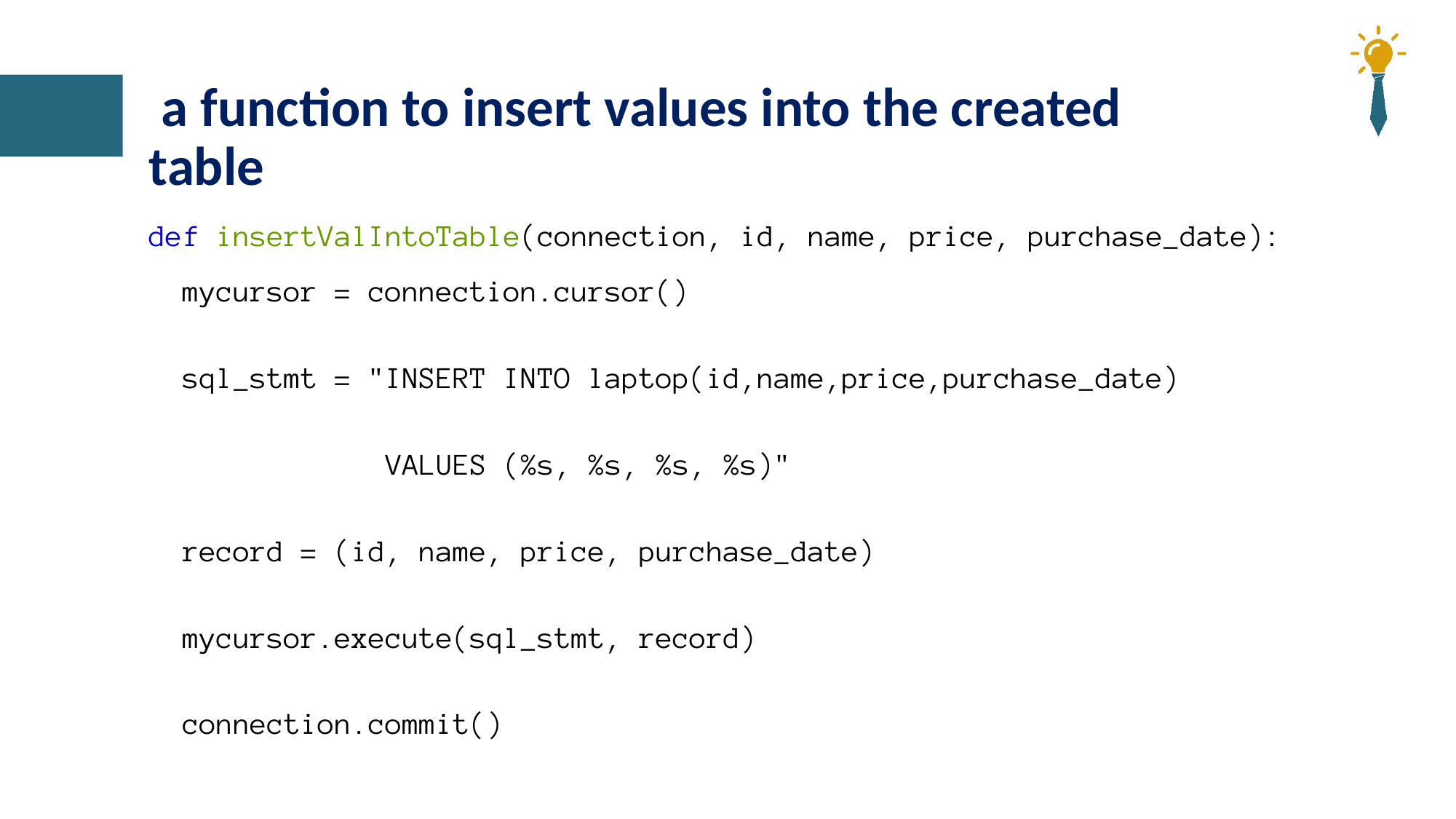

# a function to insert values into the created table
def insertValIntoTable(connection, id, name, price, purchase_date):
  mycursor = connection.cursor()
  sql_stmt = "INSERT INTO laptop(id,name,price,purchase_date)
              VALUES (%s, %s, %s, %s)"
  record = (id, name, price, purchase_date)
  mycursor.execute(sql_stmt, record)
  connection.commit()